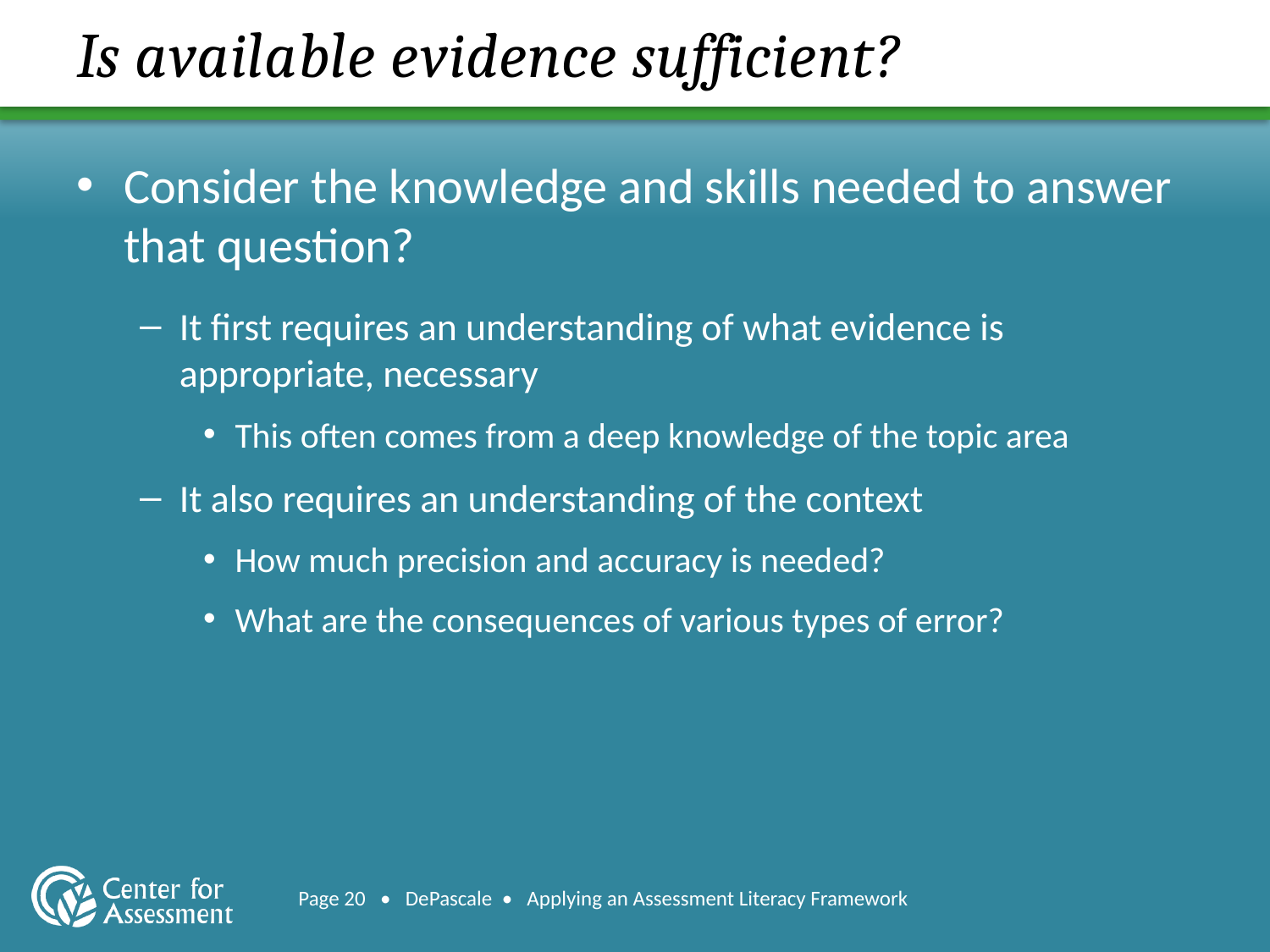

# Is available evidence sufficient?
Consider the knowledge and skills needed to answer that question?
It first requires an understanding of what evidence is appropriate, necessary
This often comes from a deep knowledge of the topic area
It also requires an understanding of the context
How much precision and accuracy is needed?
What are the consequences of various types of error?

Page 20   •   DePascale  •   Applying an Assessment Literacy Framework